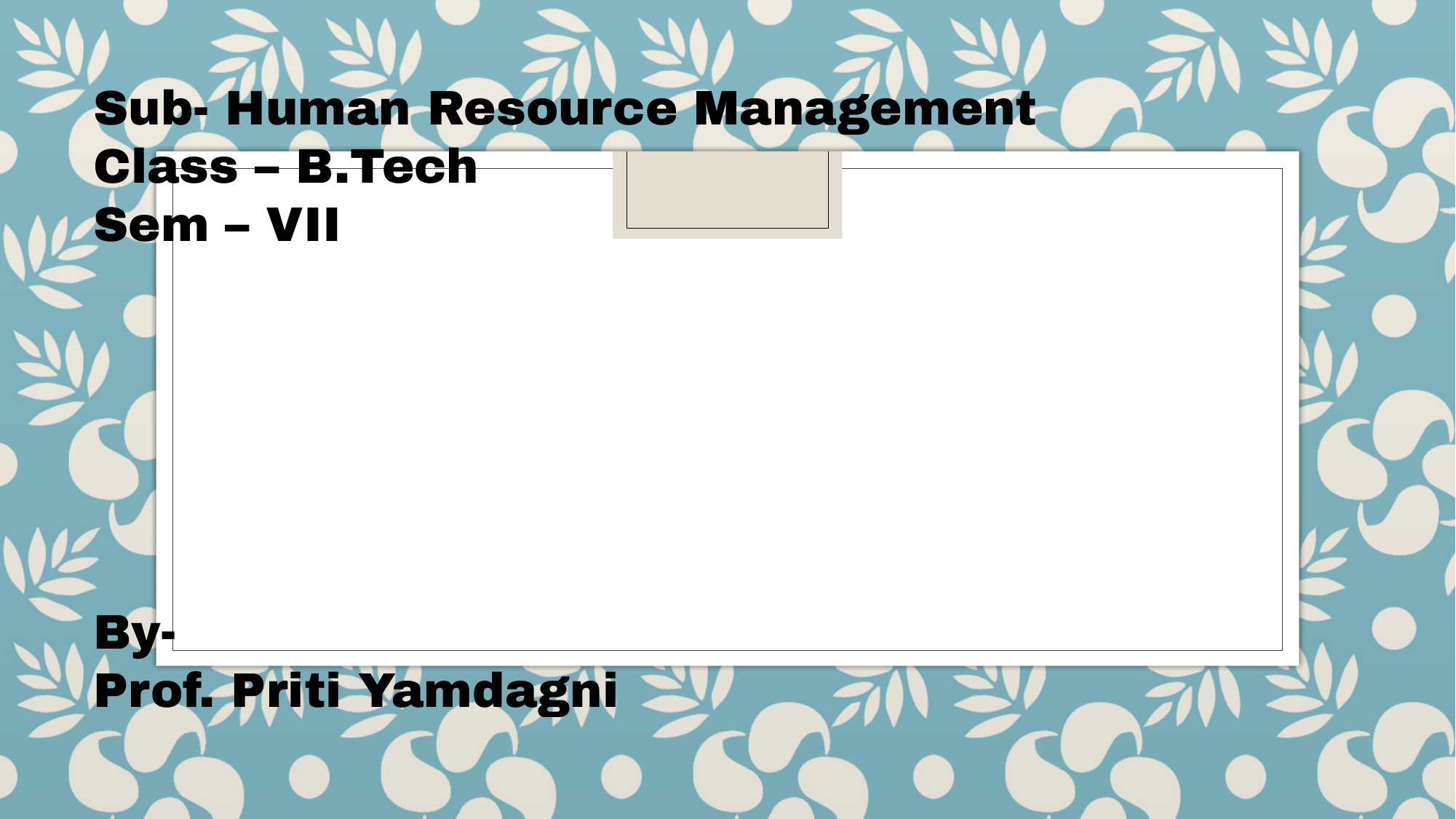

Sub- Human Resource Management
Class – B.Tech
Sem – VII

By-
Prof. Priti Yamdagni